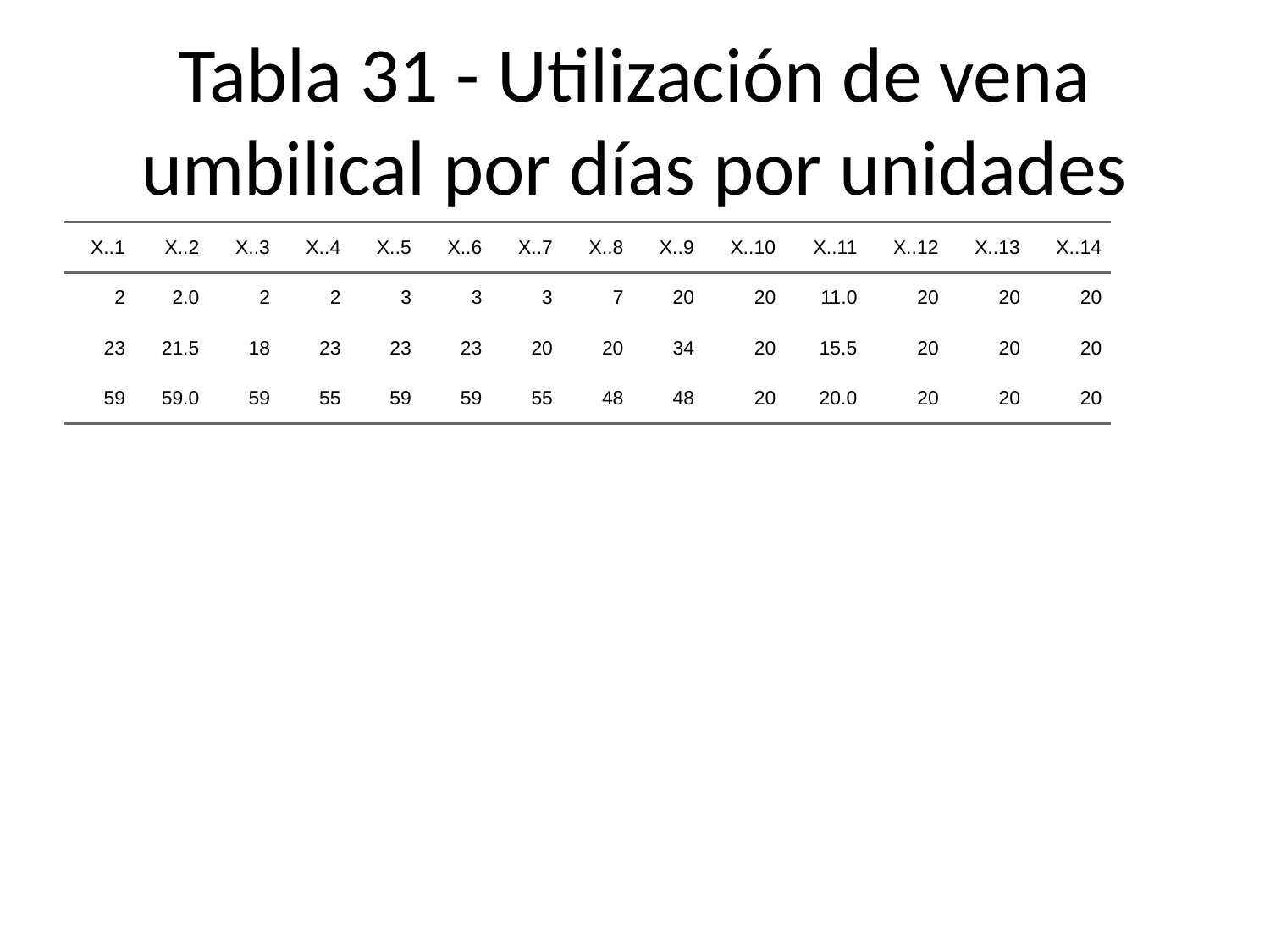

# Tabla 31 - Utilización de vena umbilical por días por unidades
| X..1 | X..2 | X..3 | X..4 | X..5 | X..6 | X..7 | X..8 | X..9 | X..10 | X..11 | X..12 | X..13 | X..14 |
| --- | --- | --- | --- | --- | --- | --- | --- | --- | --- | --- | --- | --- | --- |
| 2 | 2.0 | 2 | 2 | 3 | 3 | 3 | 7 | 20 | 20 | 11.0 | 20 | 20 | 20 |
| 23 | 21.5 | 18 | 23 | 23 | 23 | 20 | 20 | 34 | 20 | 15.5 | 20 | 20 | 20 |
| 59 | 59.0 | 59 | 55 | 59 | 59 | 55 | 48 | 48 | 20 | 20.0 | 20 | 20 | 20 |